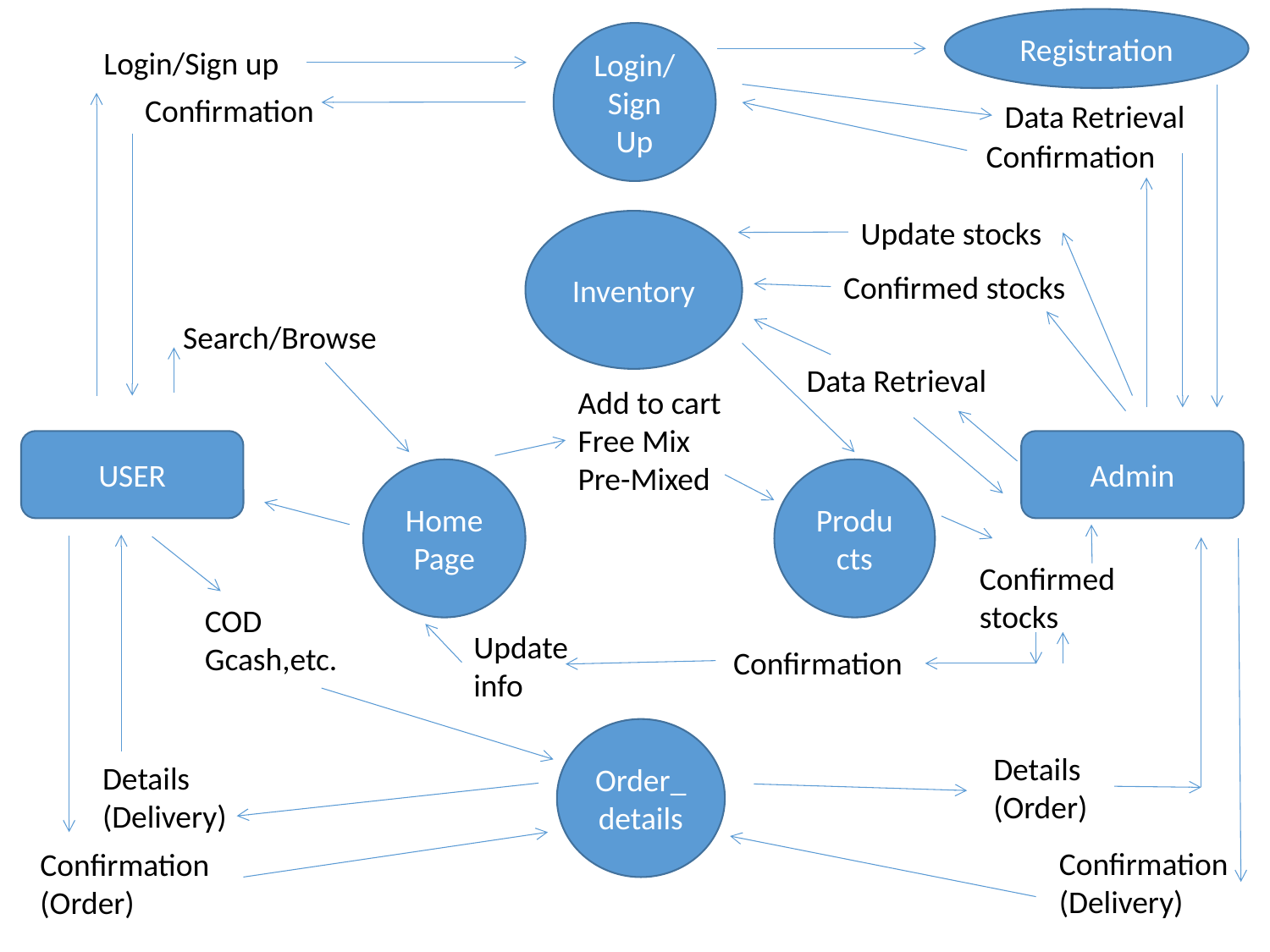

Registration
Login/Sign Up
Login/Sign up
Confirmation
Data Retrieval
Confirmation
Update stocks
Inventory
Confirmed stocks
Search/Browse
Data Retrieval
Add to cart
Free Mix
Pre-Mixed
USER
Admin
Home Page
Products
Confirmed
stocks
COD
Gcash,etc.
Update
info
Confirmation
Order_details
Details
(Order)
Details
(Delivery)
Confirmation
(Delivery)
Confirmation
(Order)